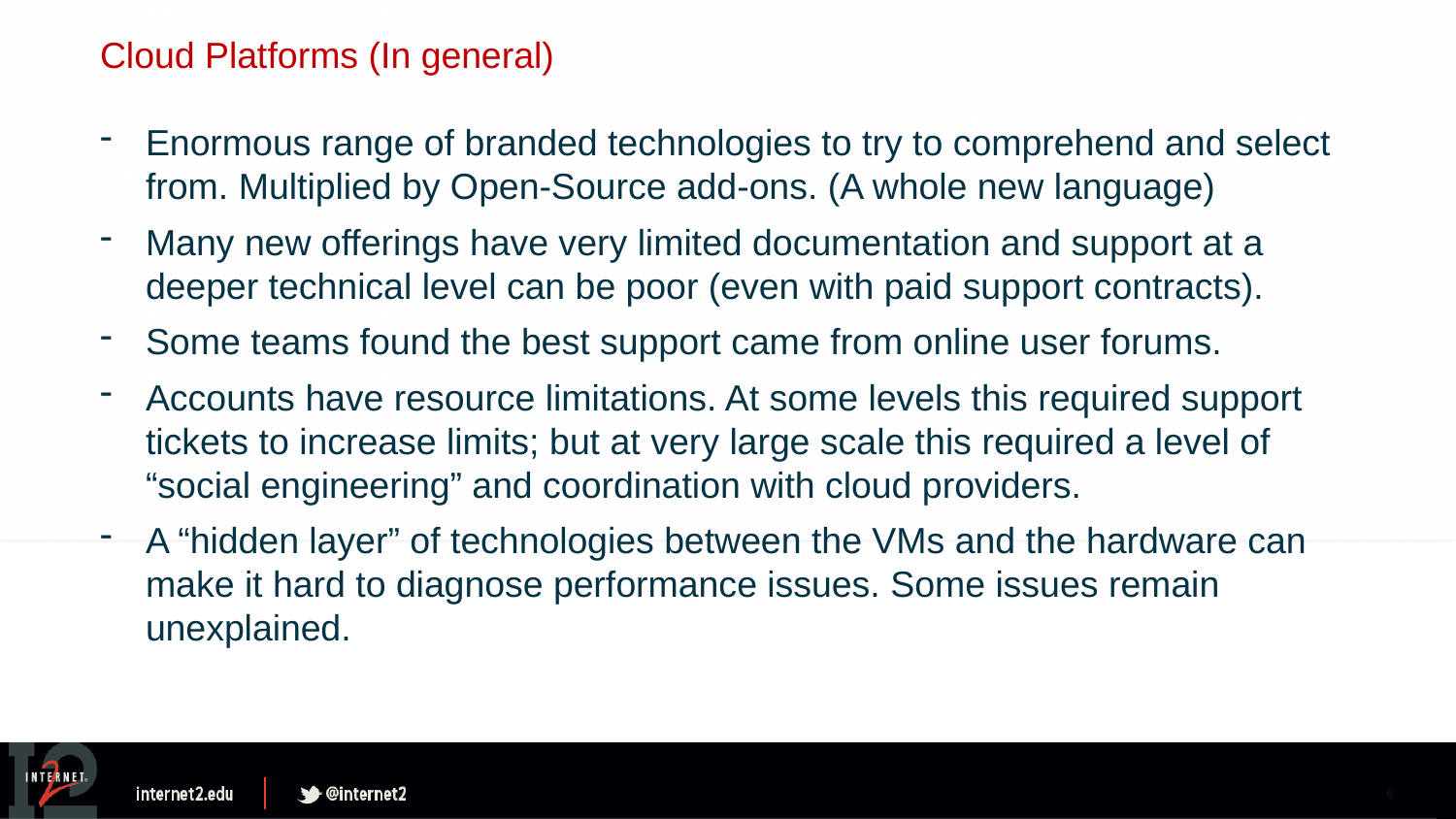

Cloud Platforms (In general)

Enormous range of branded technologies to try to comprehend and select from. Multiplied by Open-Source add-ons. (A whole new language)
Many new offerings have very limited documentation and support at a deeper technical level can be poor (even with paid support contracts).
Some teams found the best support came from online user forums.
Accounts have resource limitations. At some levels this required support tickets to increase limits; but at very large scale this required a level of “social engineering” and coordination with cloud providers.
A “hidden layer” of technologies between the VMs and the hardware can make it hard to diagnose performance issues. Some issues remain unexplained.